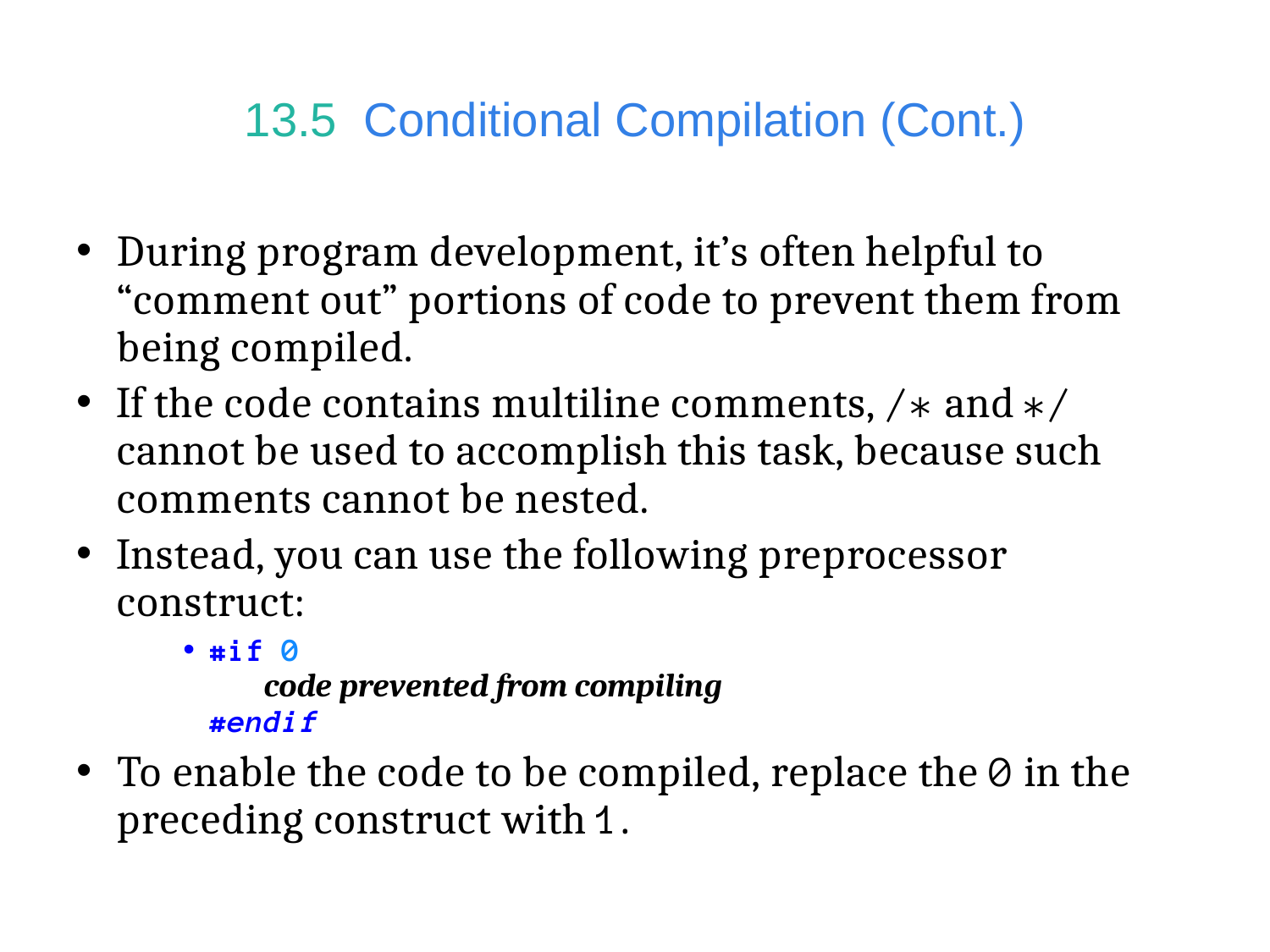

# 13.5  Conditional Compilation (Cont.)
During program development, it’s often helpful to “comment out” portions of code to prevent them from being compiled.
If the code contains multiline comments, /* and */ cannot be used to accomplish this task, because such comments cannot be nested.
Instead, you can use the following preprocessor construct:
#if 0
   code prevented from compiling
#endif
To enable the code to be compiled, replace the 0 in the preceding construct with 1.